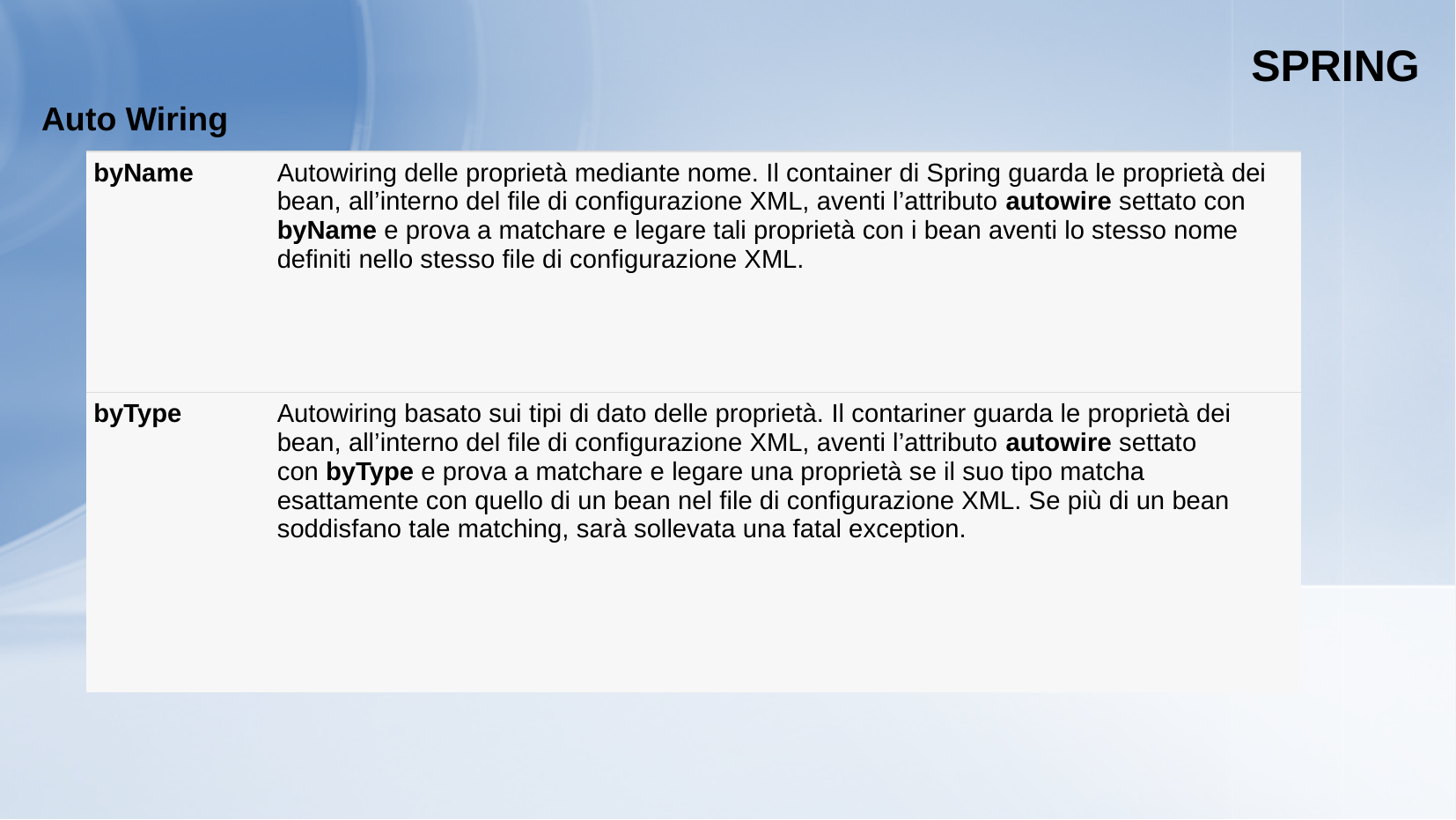

SPRING
Auto Wiring
| byName | Autowiring delle proprietà mediante nome. Il container di Spring guarda le proprietà dei bean, all’interno del file di configurazione XML, aventi l’attributo autowire settato con byName e prova a matchare e legare tali proprietà con i bean aventi lo stesso nome definiti nello stesso file di configurazione XML. |
| --- | --- |
| byType | Autowiring basato sui tipi di dato delle proprietà. Il contariner guarda le proprietà dei bean, all’interno del file di configurazione XML, aventi l’attributo autowire settato con byType e prova a matchare e legare una proprietà se il suo tipo matcha esattamente con quello di un bean nel file di configurazione XML. Se più di un bean soddisfano tale matching, sarà sollevata una fatal exception. |